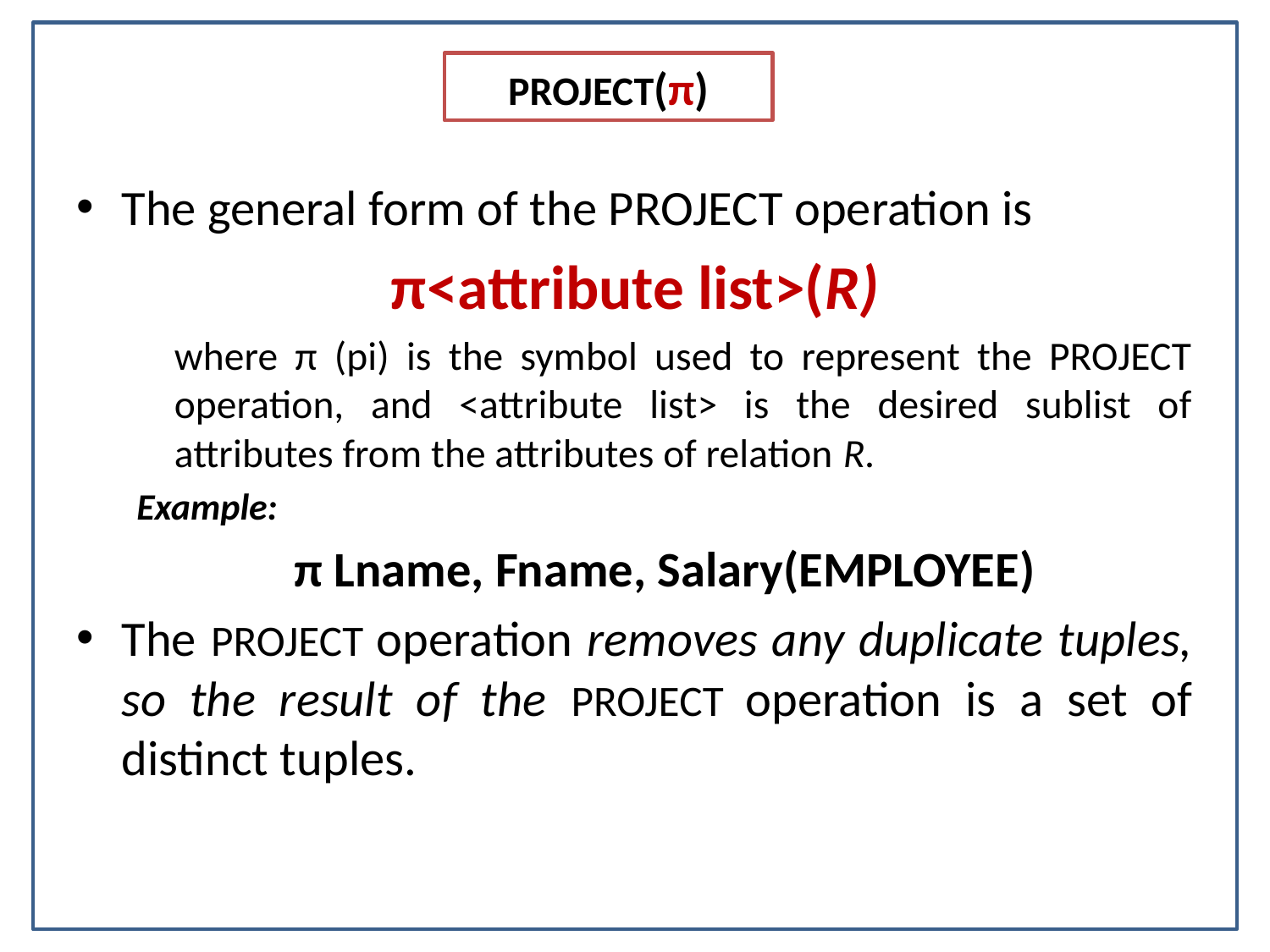

# PROJECT(π)
The general form of the PROJECT operation is
π<attribute list>(R)
	where π (pi) is the symbol used to represent the PROJECT operation, and <attribute list> is the desired sublist of attributes from the attributes of relation R.
Example:
π Lname, Fname, Salary(EMPLOYEE)
The PROJECT operation removes any duplicate tuples, so the result of the PROJECT operation is a set of distinct tuples.